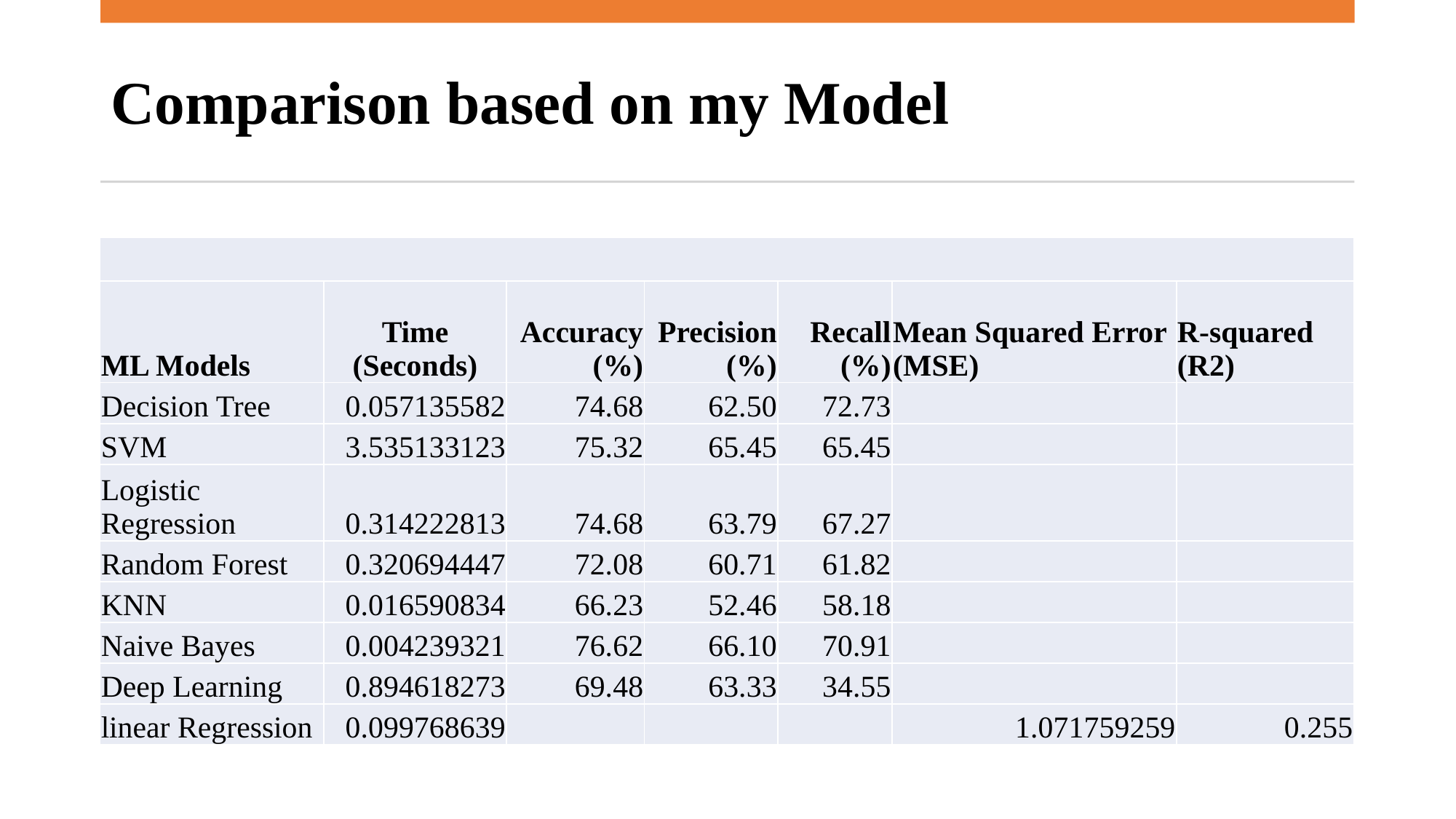

Comparison based on my Model

|  |  |  |  |  |  |  |
| --- | --- | --- | --- | --- | --- | --- |
| ML Models | Time (Seconds) | Accuracy (%) | Precision (%) | Recall (%) | Mean Squared Error (MSE) | R-squared (R2) |
| Decision Tree | 0.057135582 | 74.68 | 62.50 | 72.73 |  |  |
| SVM | 3.535133123 | 75.32 | 65.45 | 65.45 |  |  |
| Logistic Regression | 0.314222813 | 74.68 | 63.79 | 67.27 |  |  |
| Random Forest | 0.320694447 | 72.08 | 60.71 | 61.82 |  |  |
| KNN | 0.016590834 | 66.23 | 52.46 | 58.18 |  |  |
| Naive Bayes | 0.004239321 | 76.62 | 66.10 | 70.91 |  |  |
| Deep Learning | 0.894618273 | 69.48 | 63.33 | 34.55 |  |  |
| linear Regression | 0.099768639 |  |  |  | 1.071759259 | 0.255 |